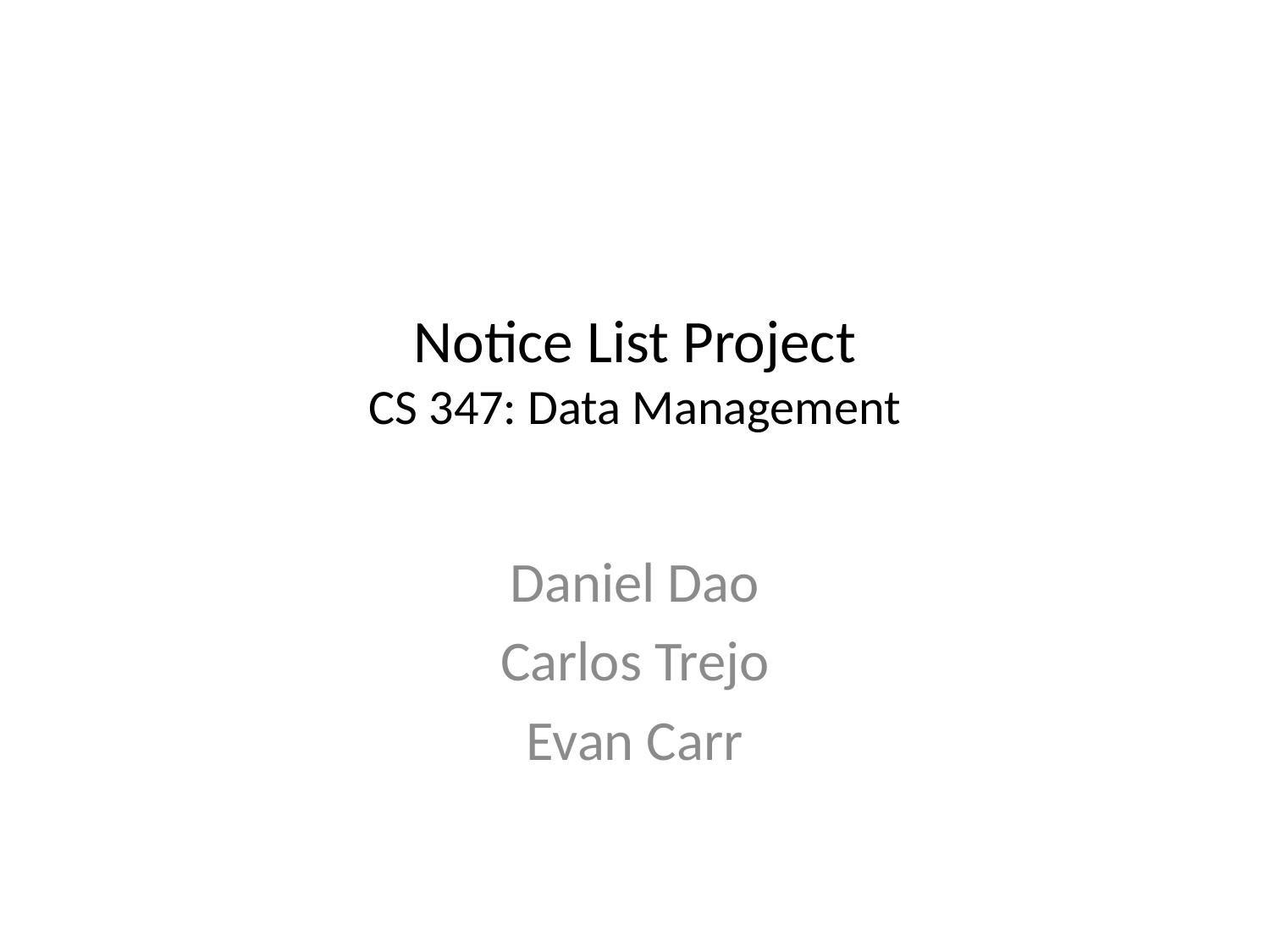

# Notice List Project CS 347: Data Management
Daniel Dao
Carlos Trejo
Evan Carr